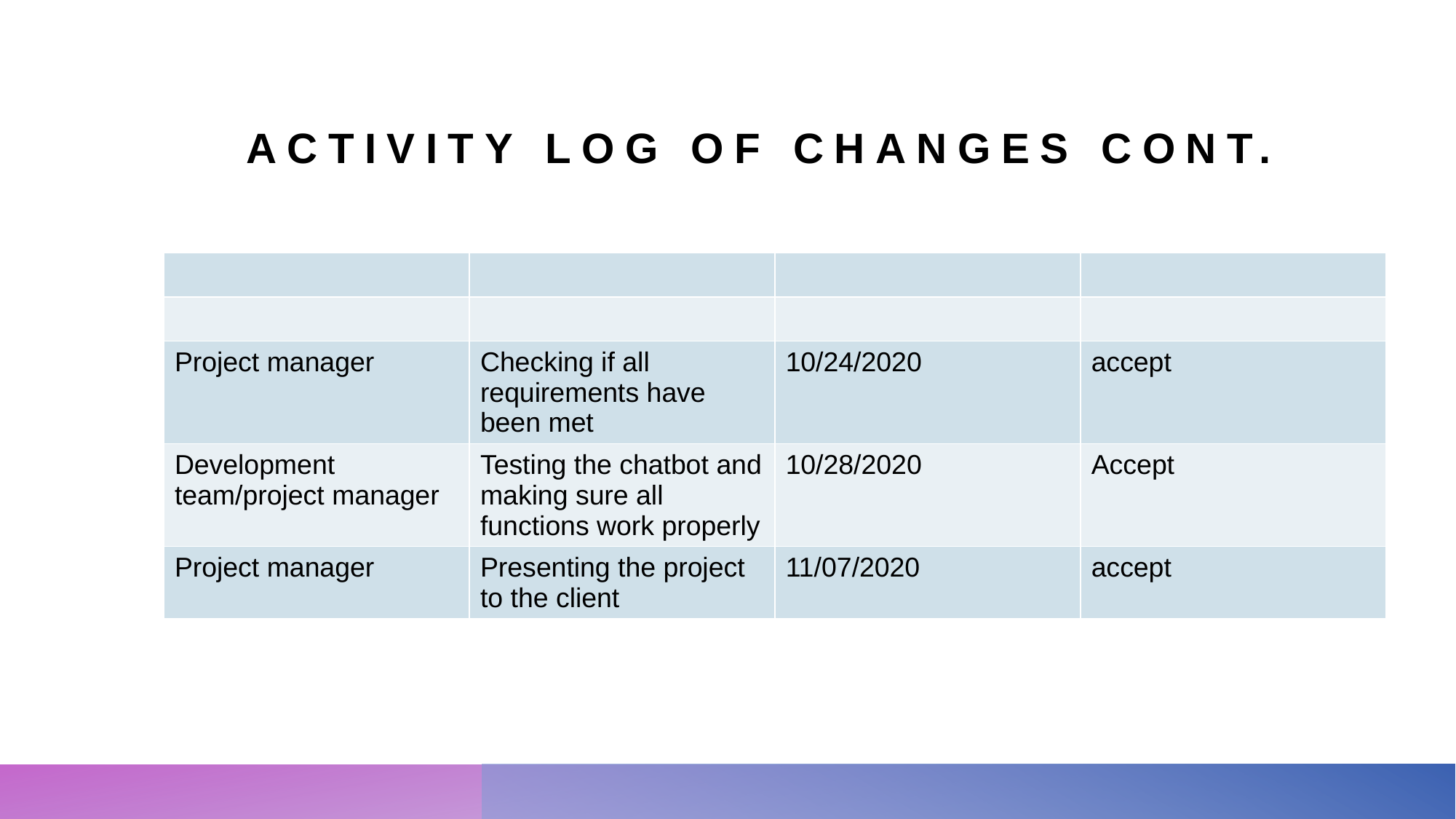

# Activity log of changes cont.
|  |  |  |  |
| --- | --- | --- | --- |
|  |  |  |  |
| Project manager | Checking if all requirements have been met | 10/24/2020 | accept |
| Development team/project manager | Testing the chatbot and making sure all functions work properly | 10/28/2020 | Accept |
| Project manager | Presenting the project to the client | 11/07/2020 | accept |